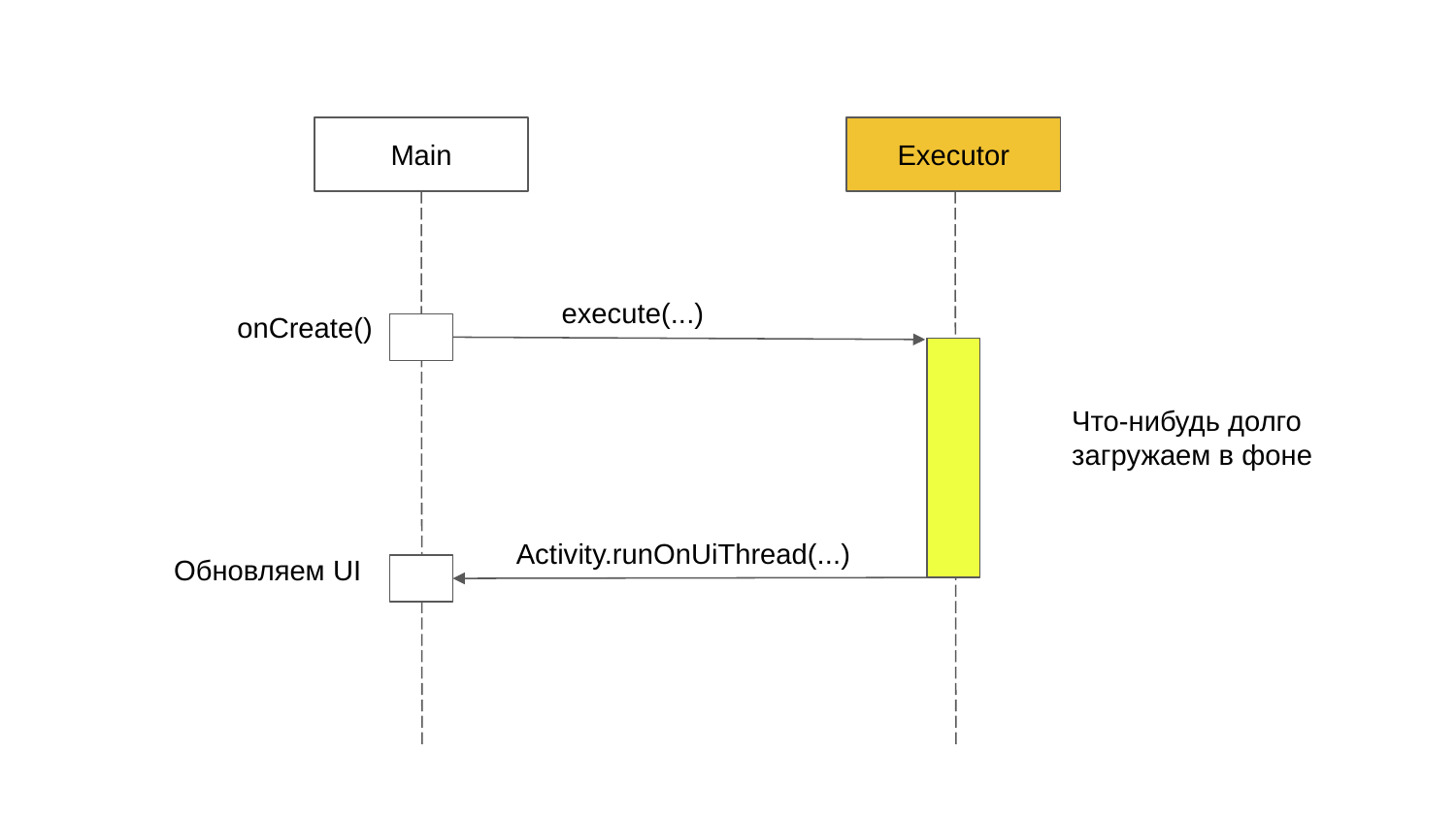

Main
Executor
execute(...)
onCreate()

Что-нибудь долго загружаем в фоне
Activity.runOnUiThread(...)
Обновляем UI